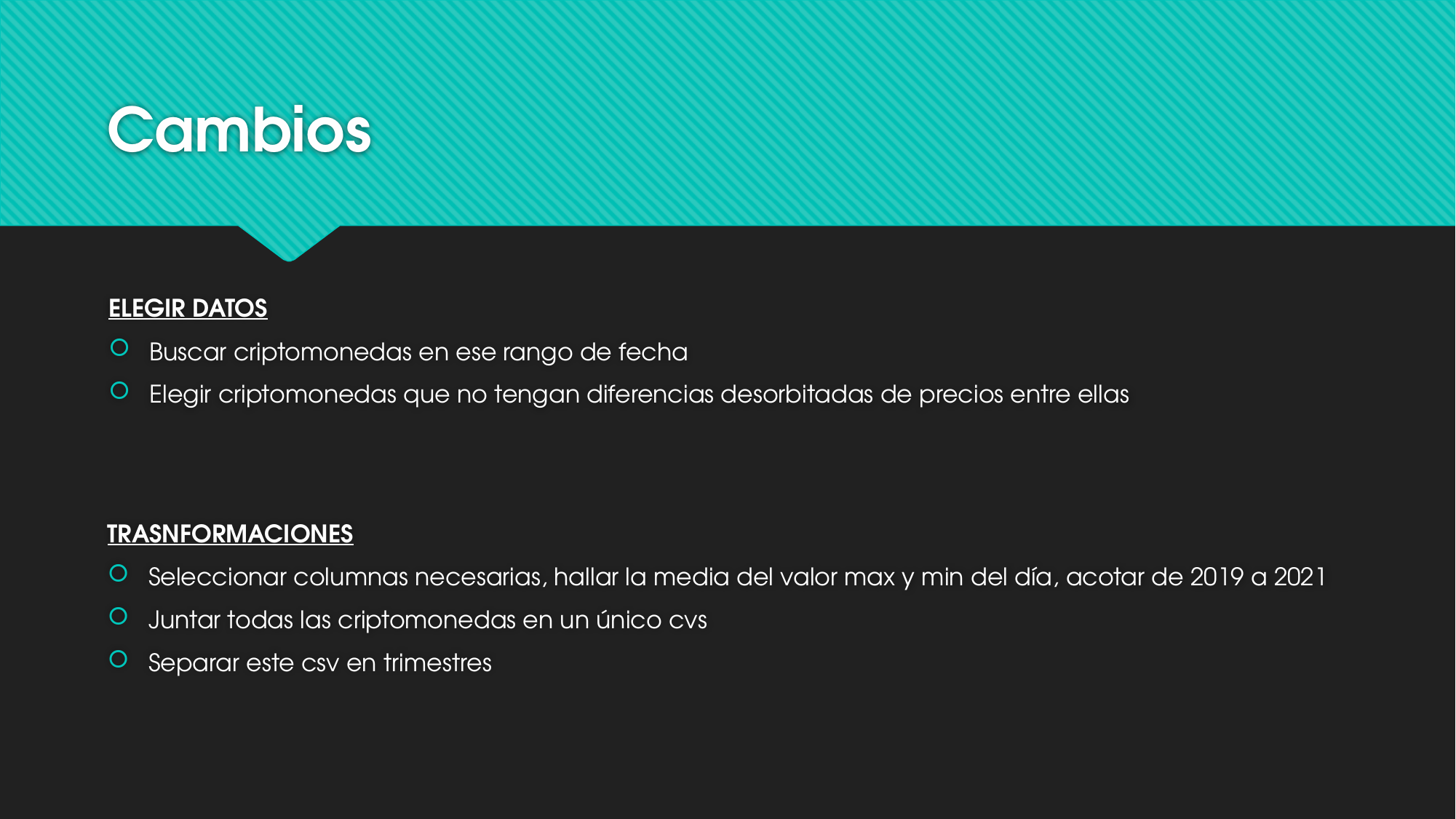

# Cambios
ELEGIR DATOS
Buscar criptomonedas en ese rango de fecha
Elegir criptomonedas que no tengan diferencias desorbitadas de precios entre ellas

TRASNFORMACIONES
Seleccionar columnas necesarias, hallar la media del valor max y min del día, acotar de 2019 a 2021
Juntar todas las criptomonedas en un único cvs
Separar este csv en trimestres